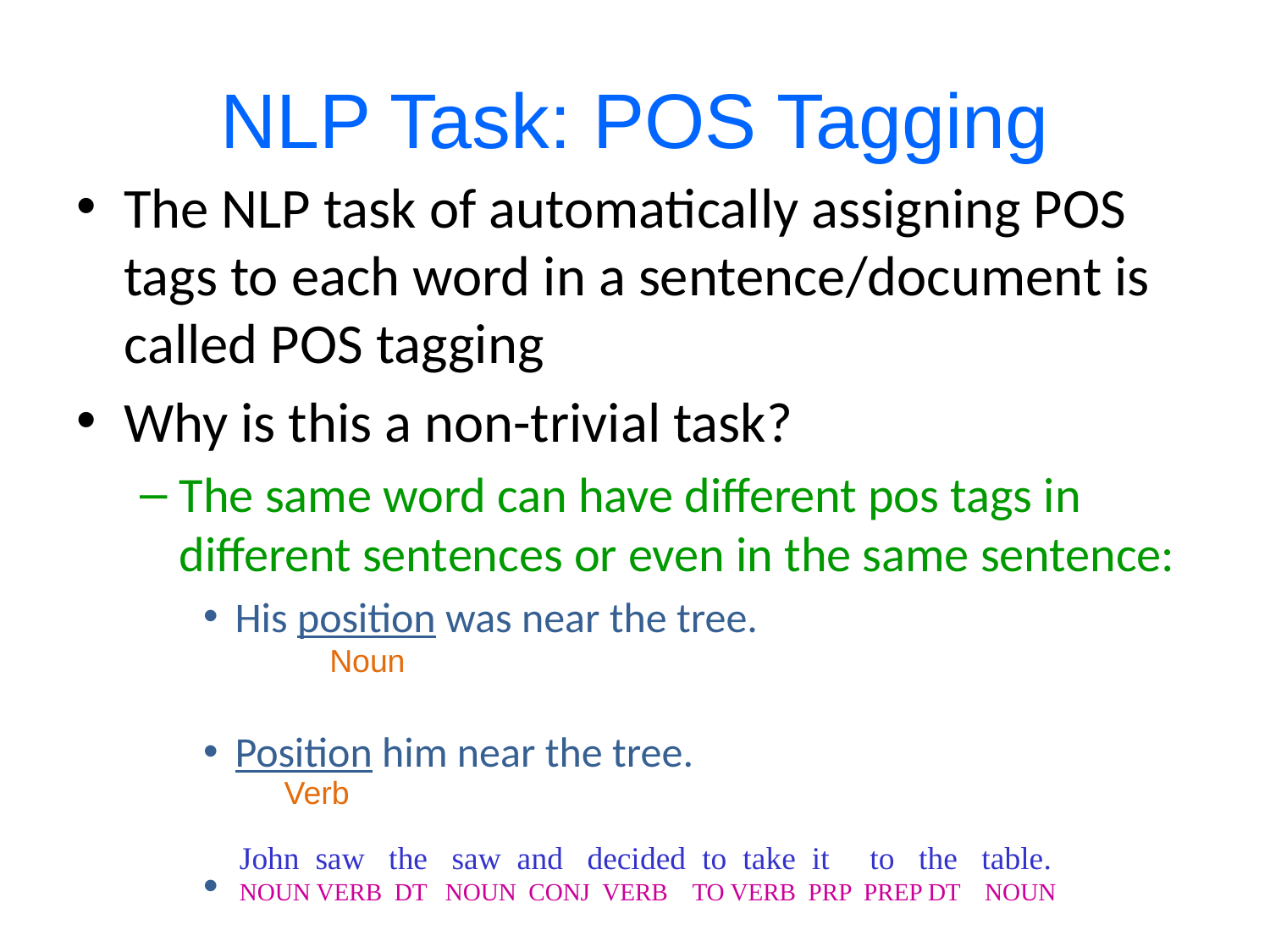

# NLP Task: POS Tagging
The NLP task of automatically assigning POS tags to each word in a sentence/document is called POS tagging
Why is this a non-trivial task?
The same word can have different pos tags in different sentences or even in the same sentence:
His position was near the tree.

Position him near the tree.

Noun
Verb
John  saw   the   saw  and   decided  to  take  it     to   the   table.
NOUN VERB  DT   NOUN  CONJ  VERB    TO VERB  PRP  PREP DT    NOUN